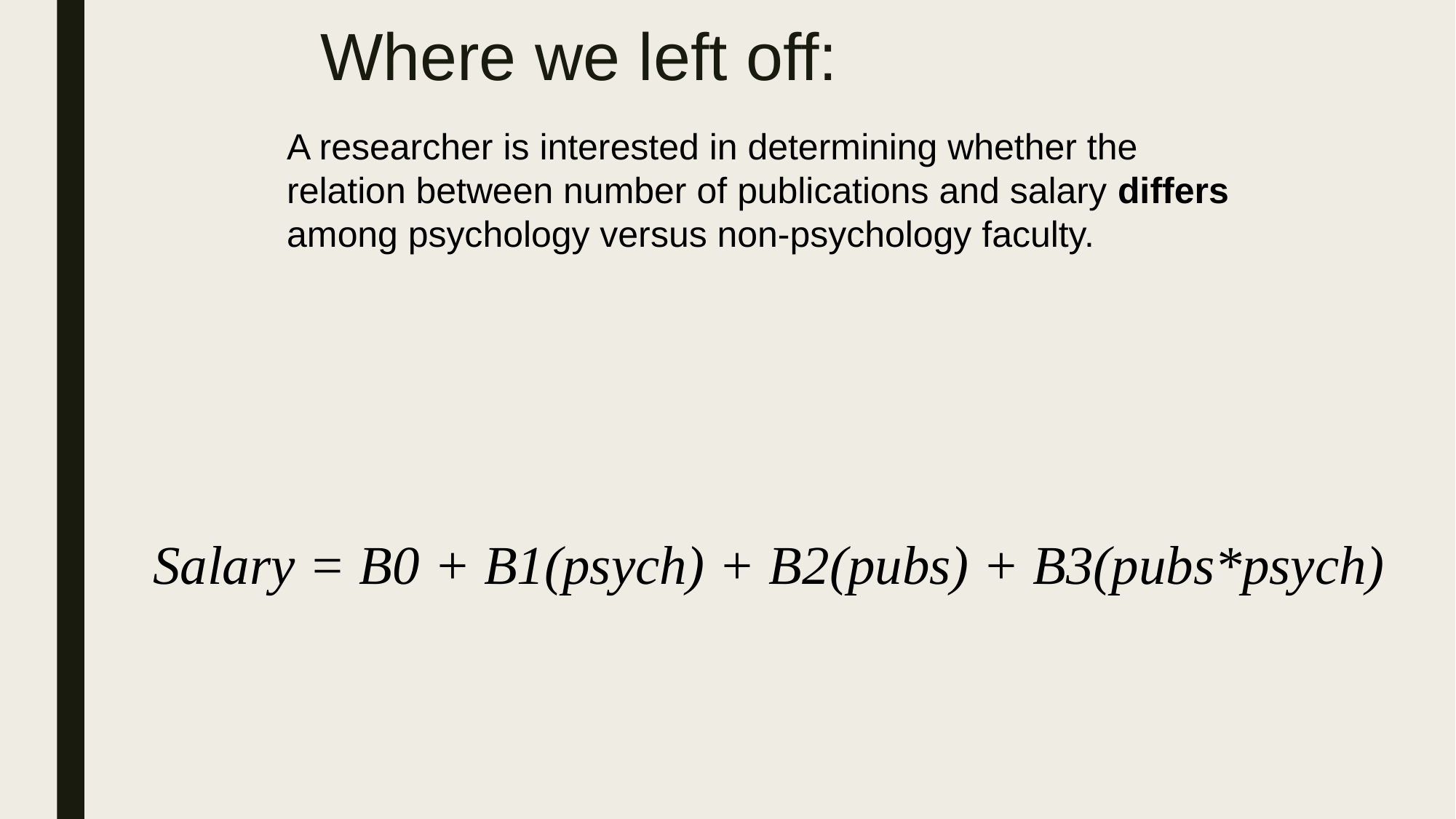

# Where we left off:
A researcher is interested in determining whether the relation between number of publications and salary differs among psychology versus non-psychology faculty.
Salary = B0 + B1(psych) + B2(pubs) + B3(pubs*psych)